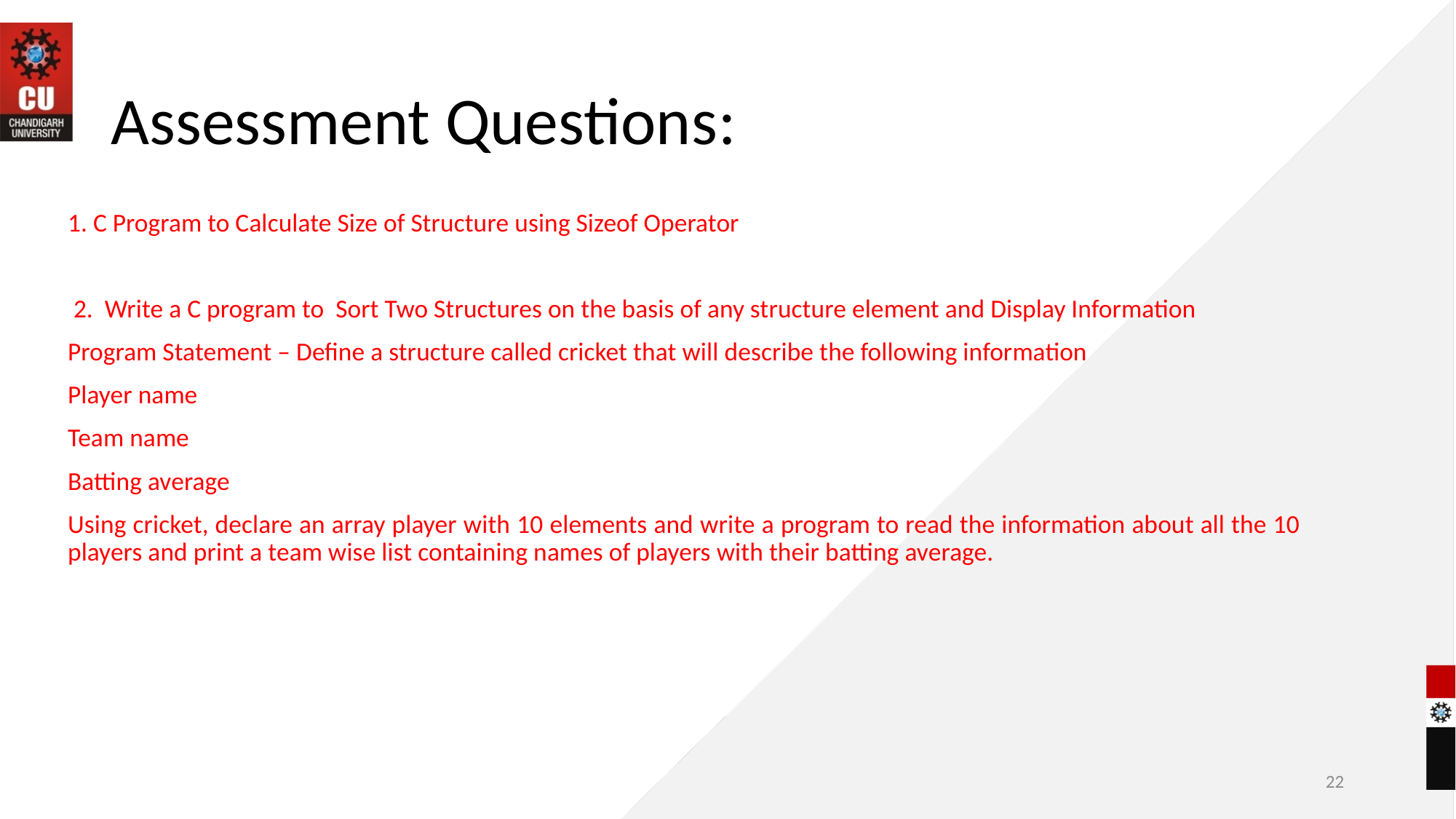

# Assessment Questions:

1. C Program to Calculate Size of Structure using Sizeof Operator

 2.  Write a C program to  Sort Two Structures on the basis of any structure element and Display Information
Program Statement – Define a structure called cricket that will describe the following information
Player name
Team name
Batting average
Using cricket, declare an array player with 10 elements and write a program to read the information about all the 10 players and print a team wise list containing names of players with their batting average.

22